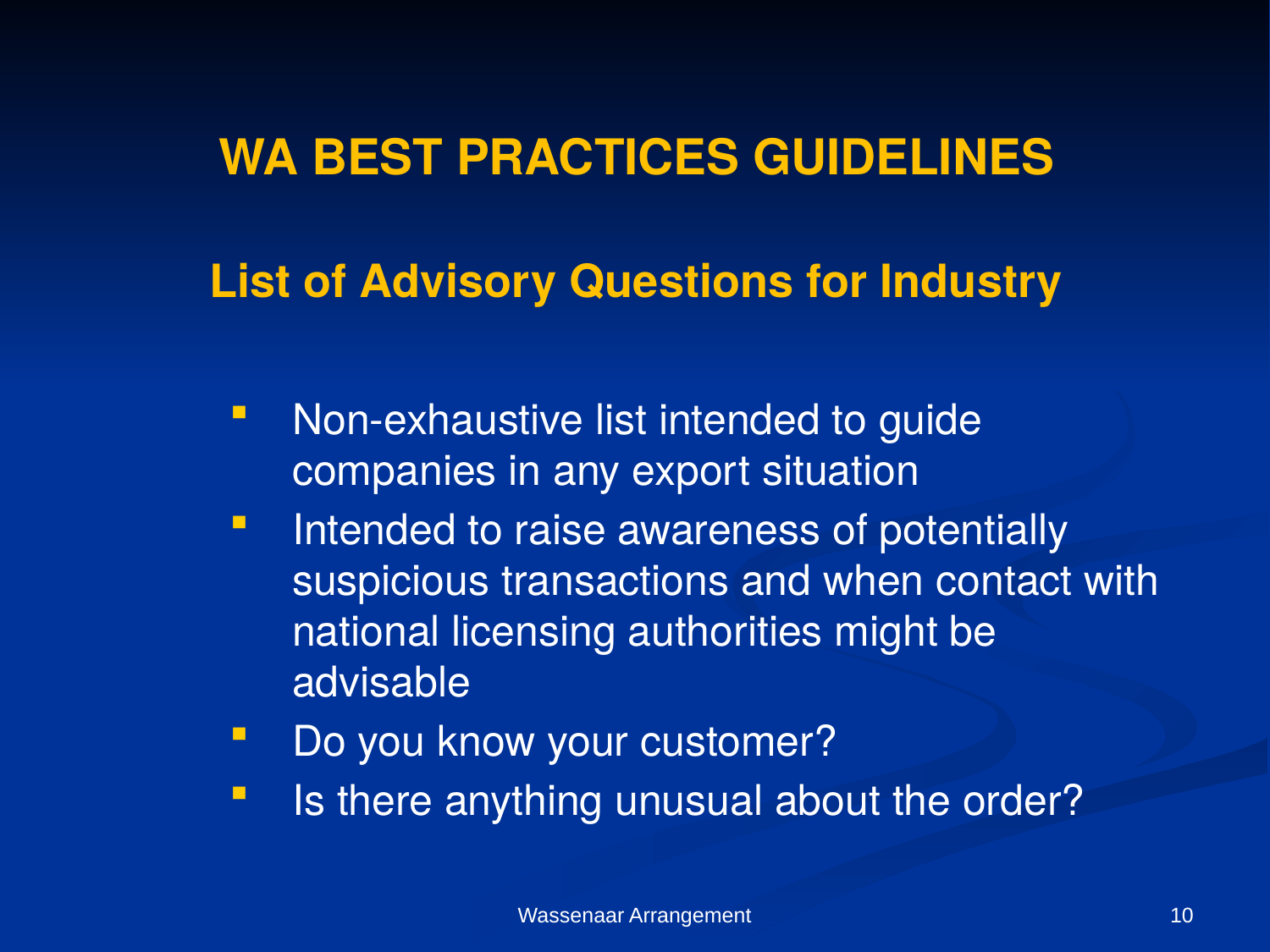

# WA BEST PRACTICES GUIDELINES List of Advisory Questions for Industry
Non-exhaustive list intended to guide companies in any export situation
Intended to raise awareness of potentially suspicious transactions and when contact with national licensing authorities might be advisable
Do you know your customer?
Is there anything unusual about the order?

Wassenaar Arrangement
10